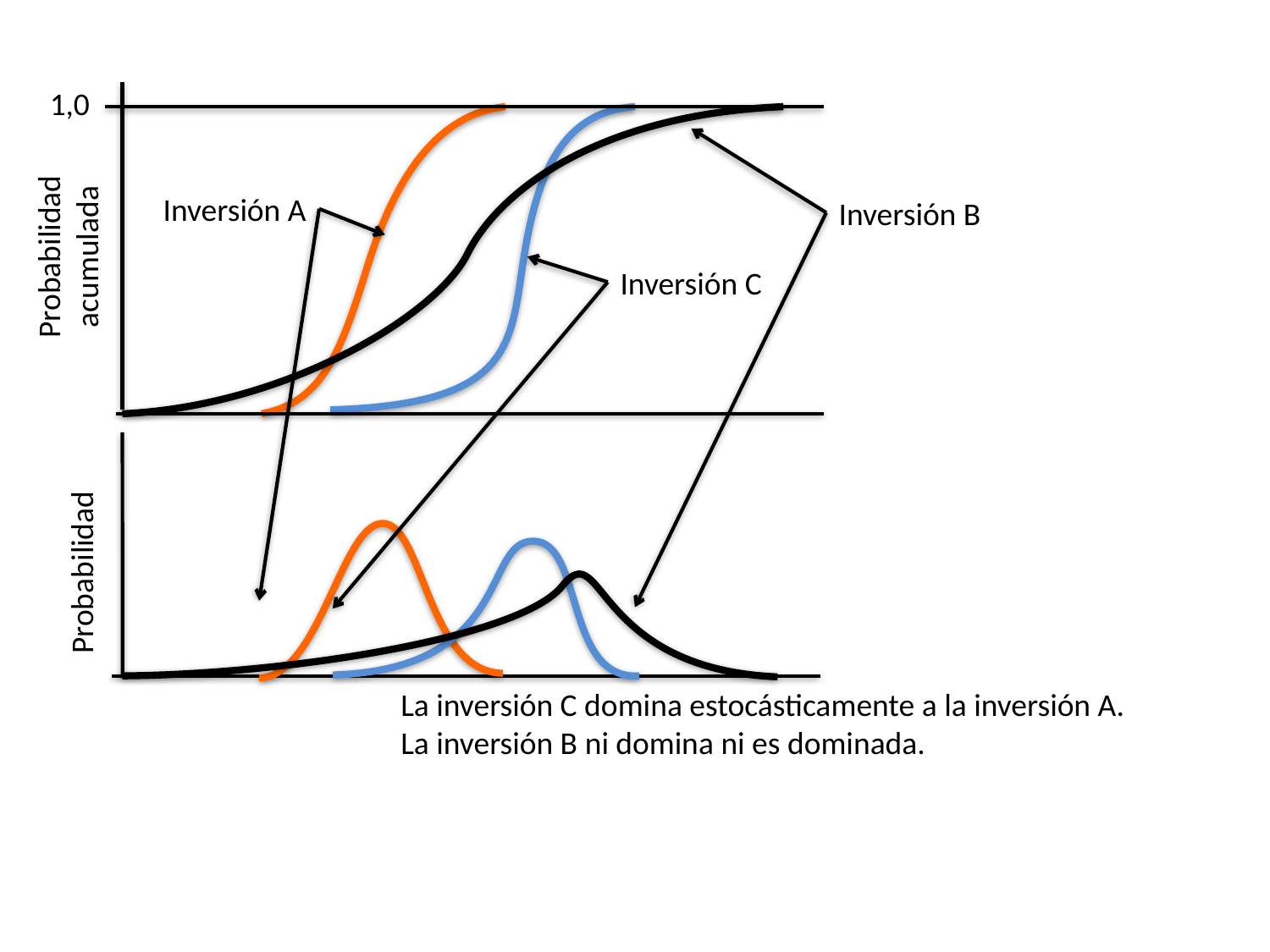

1,0

Inversión A
Inversión B
Probabilidad
acumulada
Inversión C

Probabilidad

La inversión C domina estocásticamente a la inversión A.
La inversión B ni domina ni es dominada.